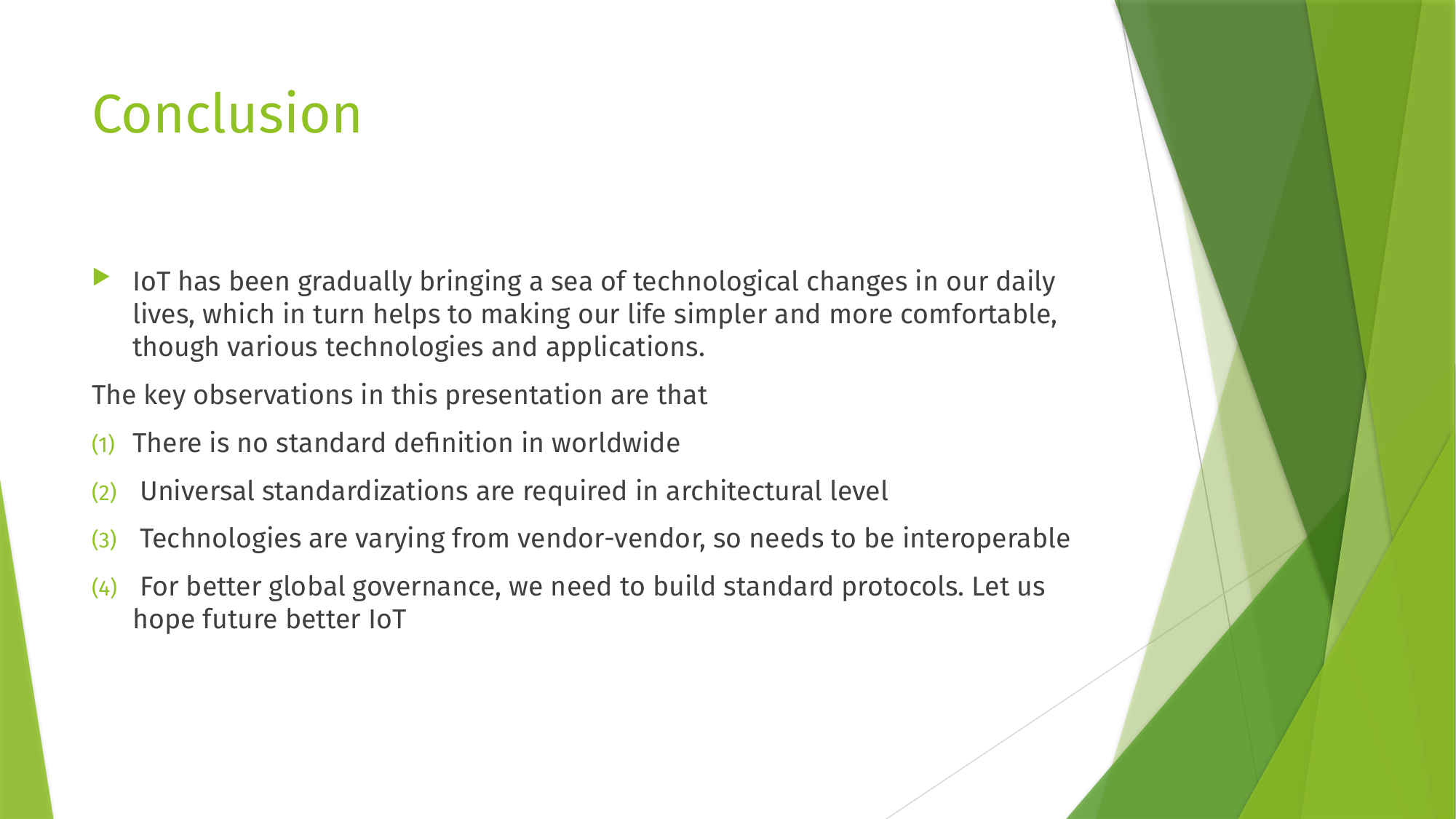

# Conclusion
IoT has been gradually bringing a sea of technological changes in our daily lives, which in turn helps to making our life simpler and more comfortable, though various technologies and applications.
The key observations in this presentation are that
There is no standard definition in worldwide
 Universal standardizations are required in architectural level
 Technologies are varying from vendor-vendor, so needs to be interoperable
 For better global governance, we need to build standard protocols. Let us hope future better IoT